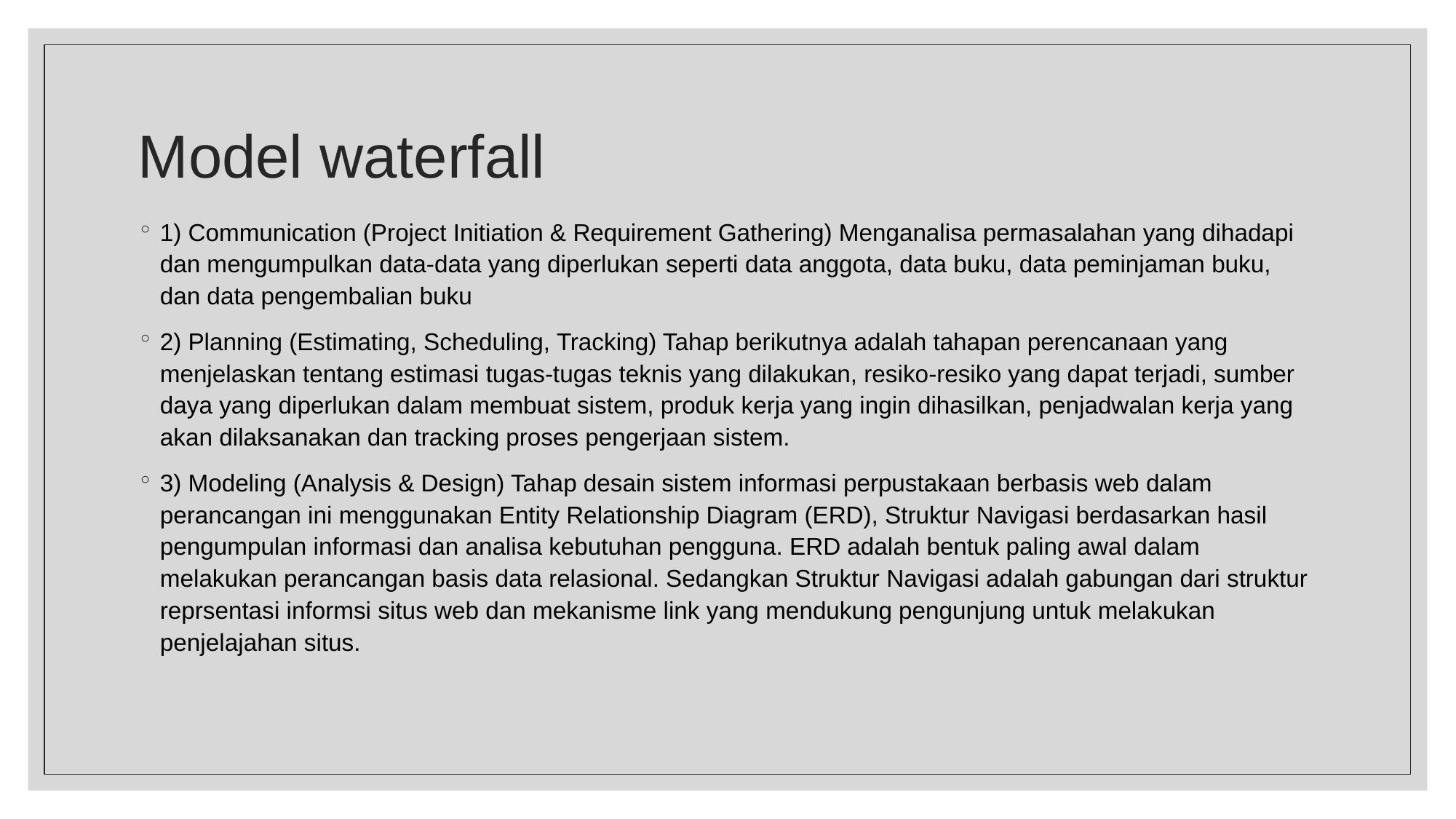

# Model waterfall
1) Communication (Project Initiation & Requirement Gathering) Menganalisa permasalahan yang dihadapi dan mengumpulkan data-data yang diperlukan seperti data anggota, data buku, data peminjaman buku, dan data pengembalian buku
2) Planning (Estimating, Scheduling, Tracking) Tahap berikutnya adalah tahapan perencanaan yang menjelaskan tentang estimasi tugas-tugas teknis yang dilakukan, resiko-resiko yang dapat terjadi, sumber daya yang diperlukan dalam membuat sistem, produk kerja yang ingin dihasilkan, penjadwalan kerja yang akan dilaksanakan dan tracking proses pengerjaan sistem.
3) Modeling (Analysis & Design) Tahap desain sistem informasi perpustakaan berbasis web dalam perancangan ini menggunakan Entity Relationship Diagram (ERD), Struktur Navigasi berdasarkan hasil pengumpulan informasi dan analisa kebutuhan pengguna. ERD adalah bentuk paling awal dalam melakukan perancangan basis data relasional. Sedangkan Struktur Navigasi adalah gabungan dari struktur reprsentasi informsi situs web dan mekanisme link yang mendukung pengunjung untuk melakukan penjelajahan situs.